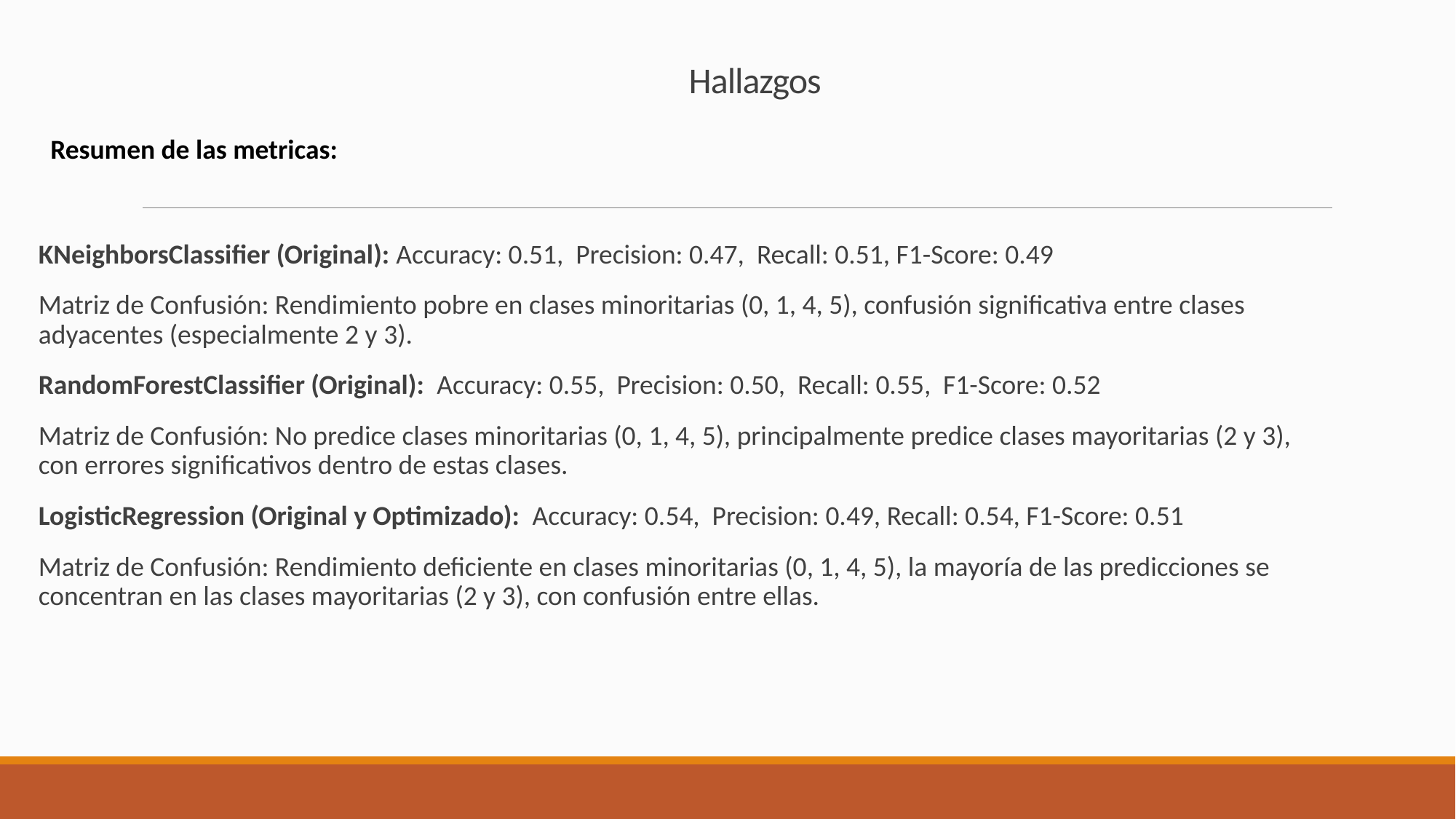

# Hallazgos
Resumen de las metricas:
KNeighborsClassifier (Original): Accuracy: 0.51,  Precision: 0.47,  Recall: 0.51, F1-Score: 0.49
Matriz de Confusión: Rendimiento pobre en clases minoritarias (0, 1, 4, 5), confusión significativa entre clases adyacentes (especialmente 2 y 3).
RandomForestClassifier (Original):  Accuracy: 0.55,  Precision: 0.50,  Recall: 0.55,  F1-Score: 0.52
Matriz de Confusión: No predice clases minoritarias (0, 1, 4, 5), principalmente predice clases mayoritarias (2 y 3), con errores significativos dentro de estas clases.
LogisticRegression (Original y Optimizado):  Accuracy: 0.54,  Precision: 0.49, Recall: 0.54, F1-Score: 0.51
Matriz de Confusión: Rendimiento deficiente en clases minoritarias (0, 1, 4, 5), la mayoría de las predicciones se concentran en las clases mayoritarias (2 y 3), con confusión entre ellas.